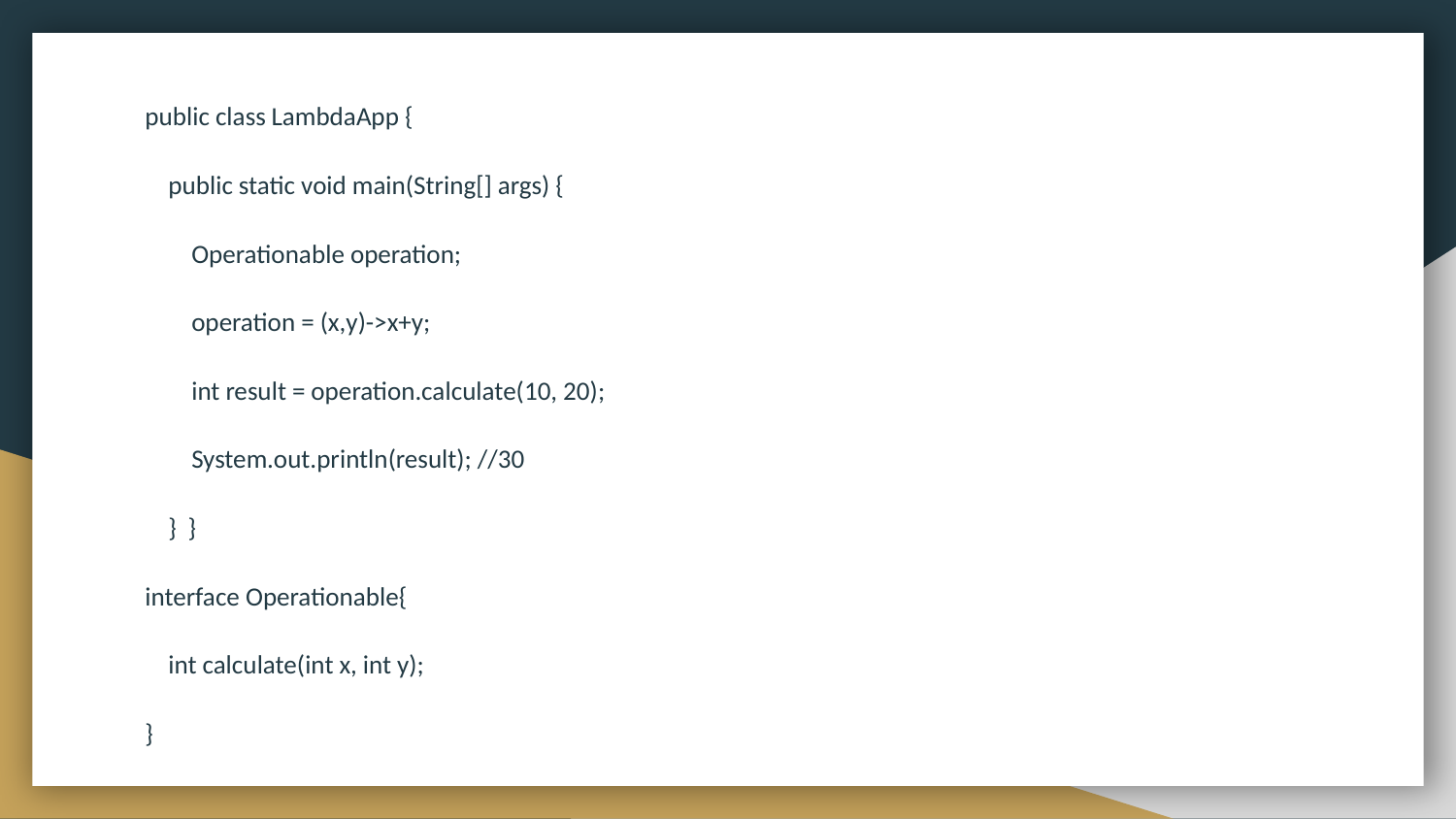

public class LambdaApp {
    public static void main(String[] args) {
        Operationable operation;
        operation = (x,y)->x+y;
        int result = operation.calculate(10, 20);
        System.out.println(result); //30
    }  }
interface Operationable{
    int calculate(int x, int y);
}